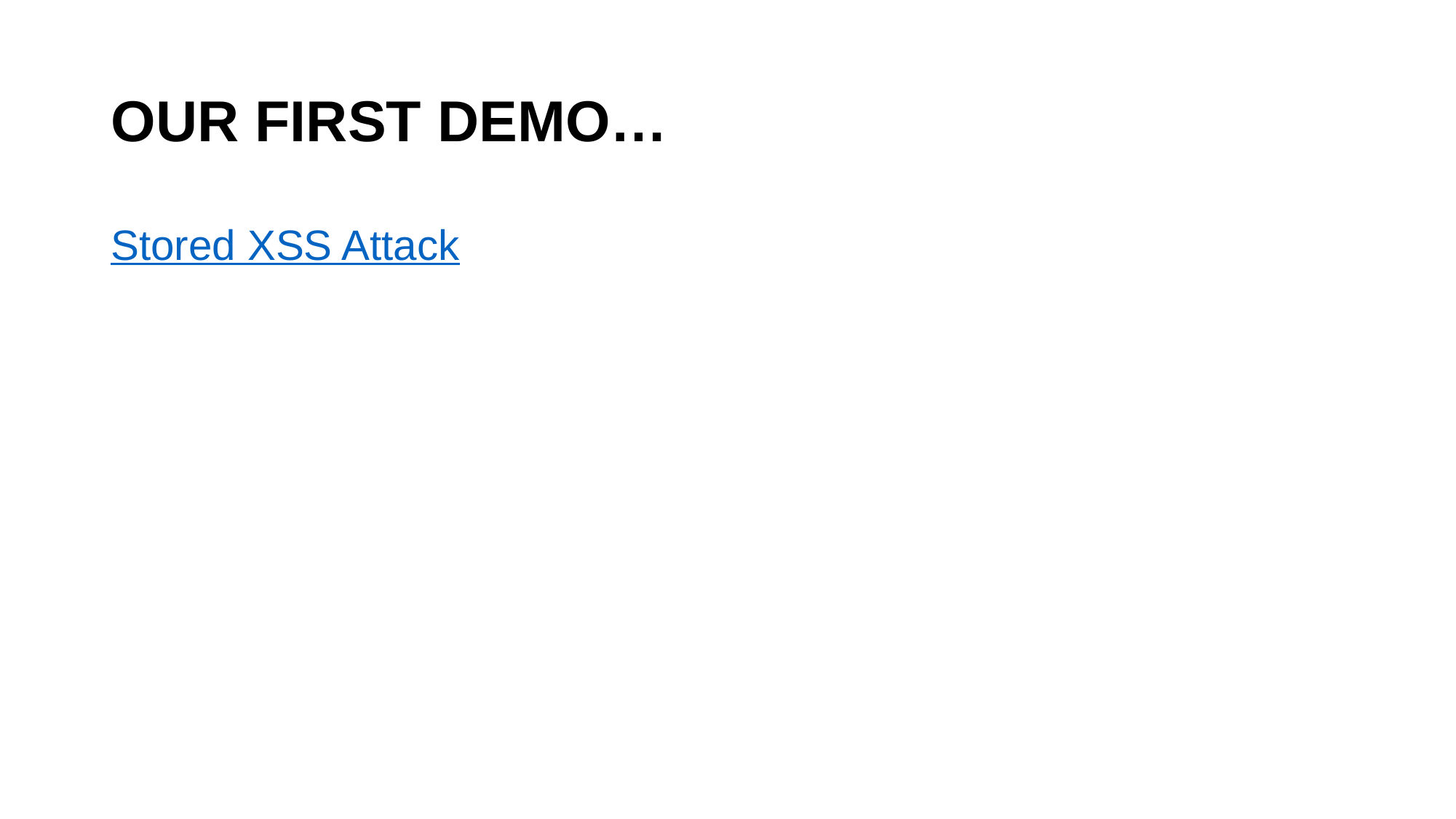

# Our first demo…
Stored XSS Attack